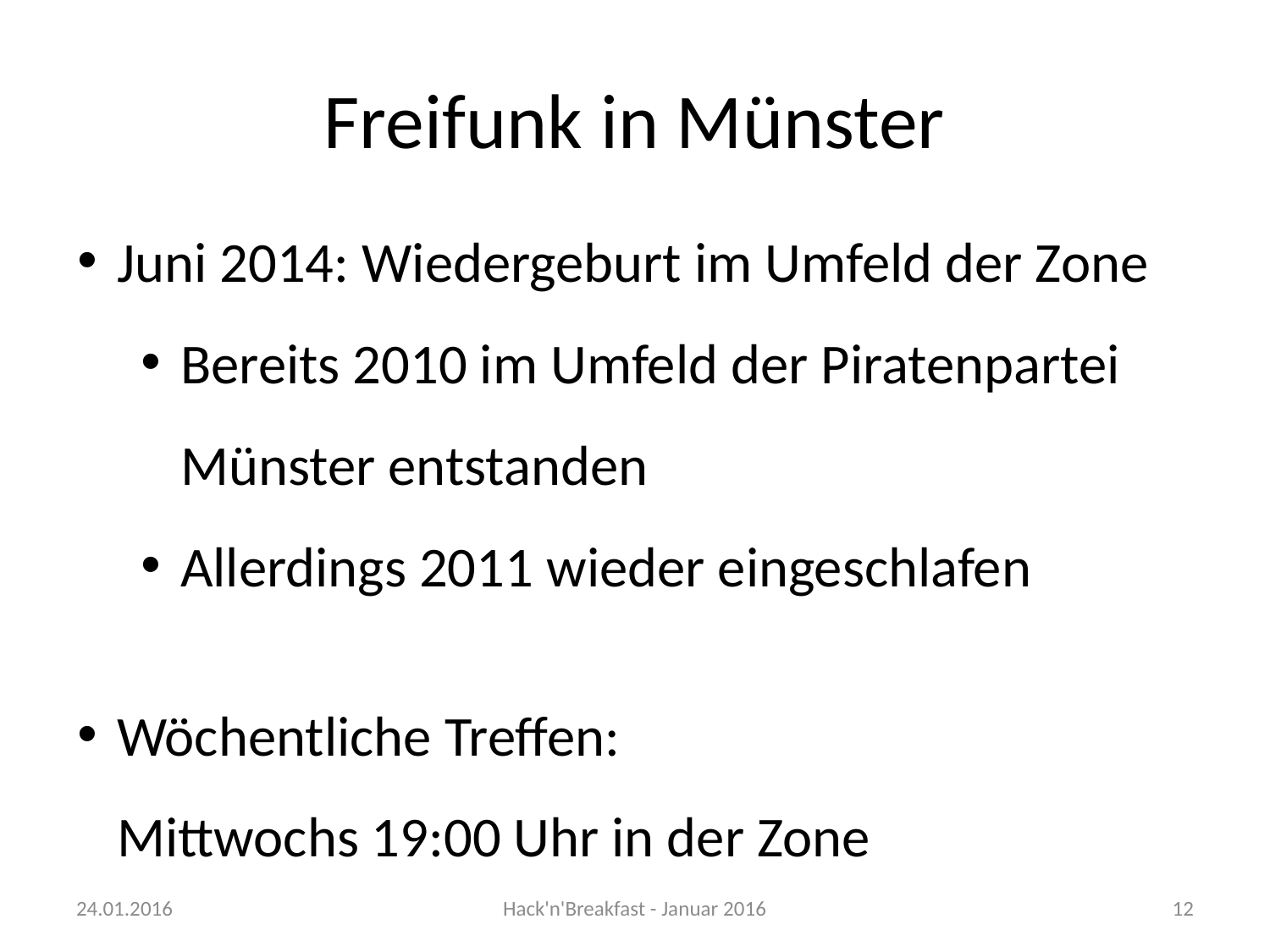

# Freifunk in Münster
Juni 2014: Wiedergeburt im Umfeld der Zone
Bereits 2010 im Umfeld der Piratenpartei Münster entstanden
Allerdings 2011 wieder eingeschlafen

Wöchentliche Treffen:
Mittwochs 19:00 Uhr in der Zone
24.01.2016
Hack'n'Breakfast - Januar 2016
12